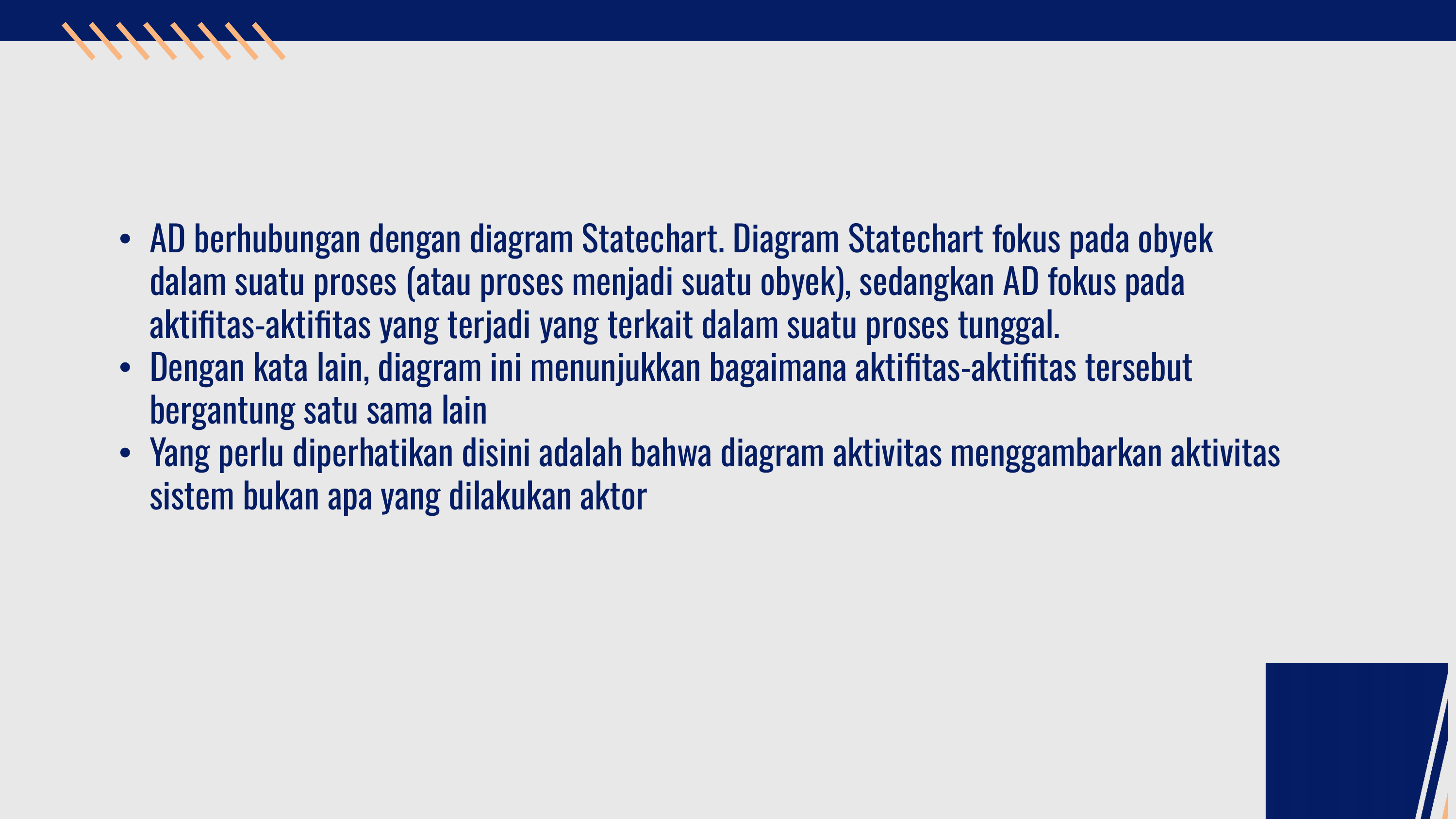

AD berhubungan dengan diagram Statechart. Diagram Statechart fokus pada obyek dalam suatu proses (atau proses menjadi suatu obyek), sedangkan AD fokus pada aktifitas-aktifitas yang terjadi yang terkait dalam suatu proses tunggal.
Dengan kata lain, diagram ini menunjukkan bagaimana aktifitas-aktifitas tersebut bergantung satu sama lain
Yang perlu diperhatikan disini adalah bahwa diagram aktivitas menggambarkan aktivitas sistem bukan apa yang dilakukan aktor